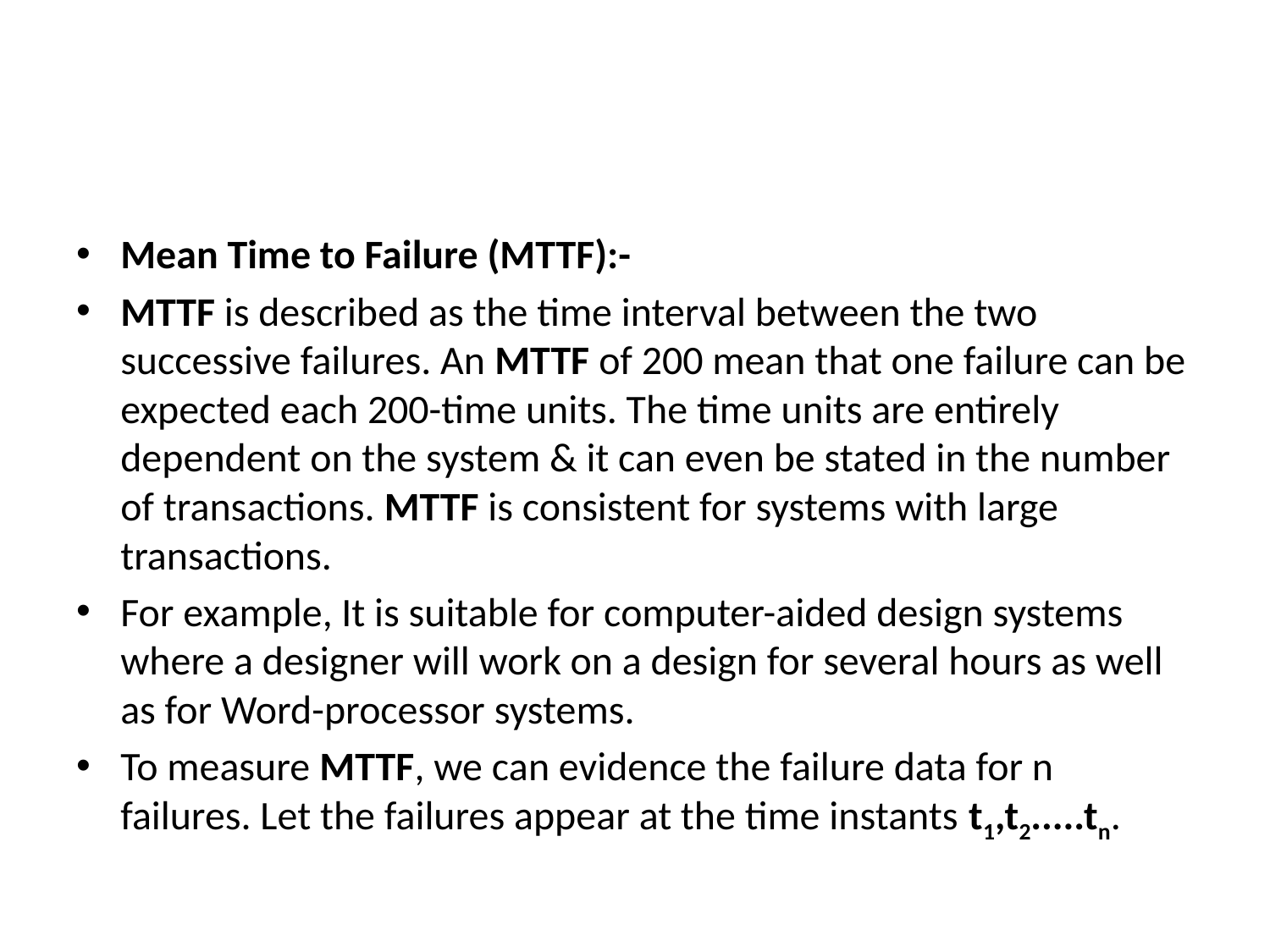

#
Mean Time to Failure (MTTF):-
MTTF is described as the time interval between the two successive failures. An MTTF of 200 mean that one failure can be expected each 200-time units. The time units are entirely dependent on the system & it can even be stated in the number of transactions. MTTF is consistent for systems with large transactions.
For example, It is suitable for computer-aided design systems where a designer will work on a design for several hours as well as for Word-processor systems.
To measure MTTF, we can evidence the failure data for n failures. Let the failures appear at the time instants t1,t2.....tn.